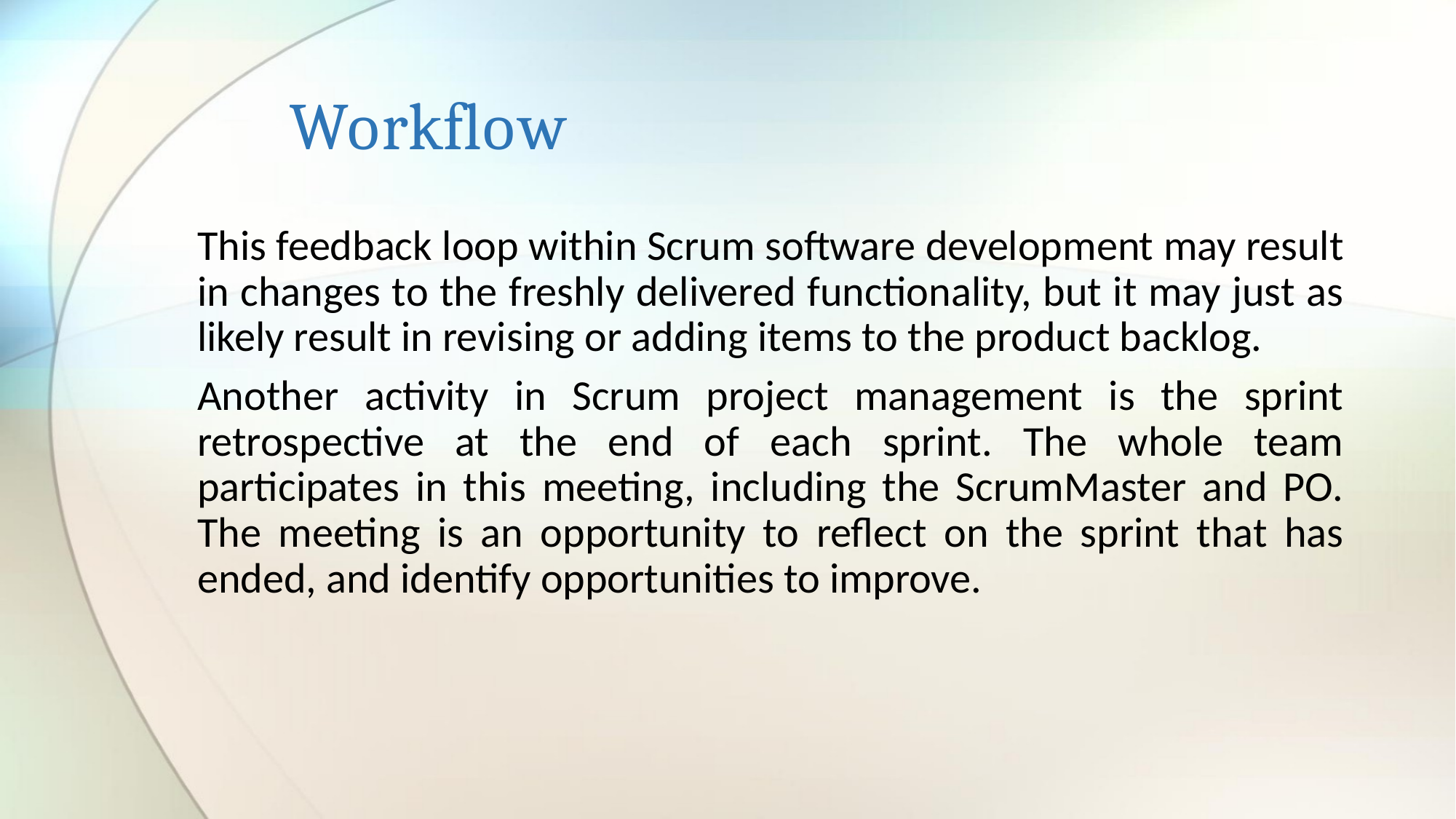

# Workflow
This feedback loop within Scrum software development may result in changes to the freshly delivered functionality, but it may just as likely result in revising or adding items to the product backlog.
Another activity in Scrum project management is the sprint retrospective at the end of each sprint. The whole team participates in this meeting, including the ScrumMaster and PO. The meeting is an opportunity to reflect on the sprint that has ended, and identify opportunities to improve.